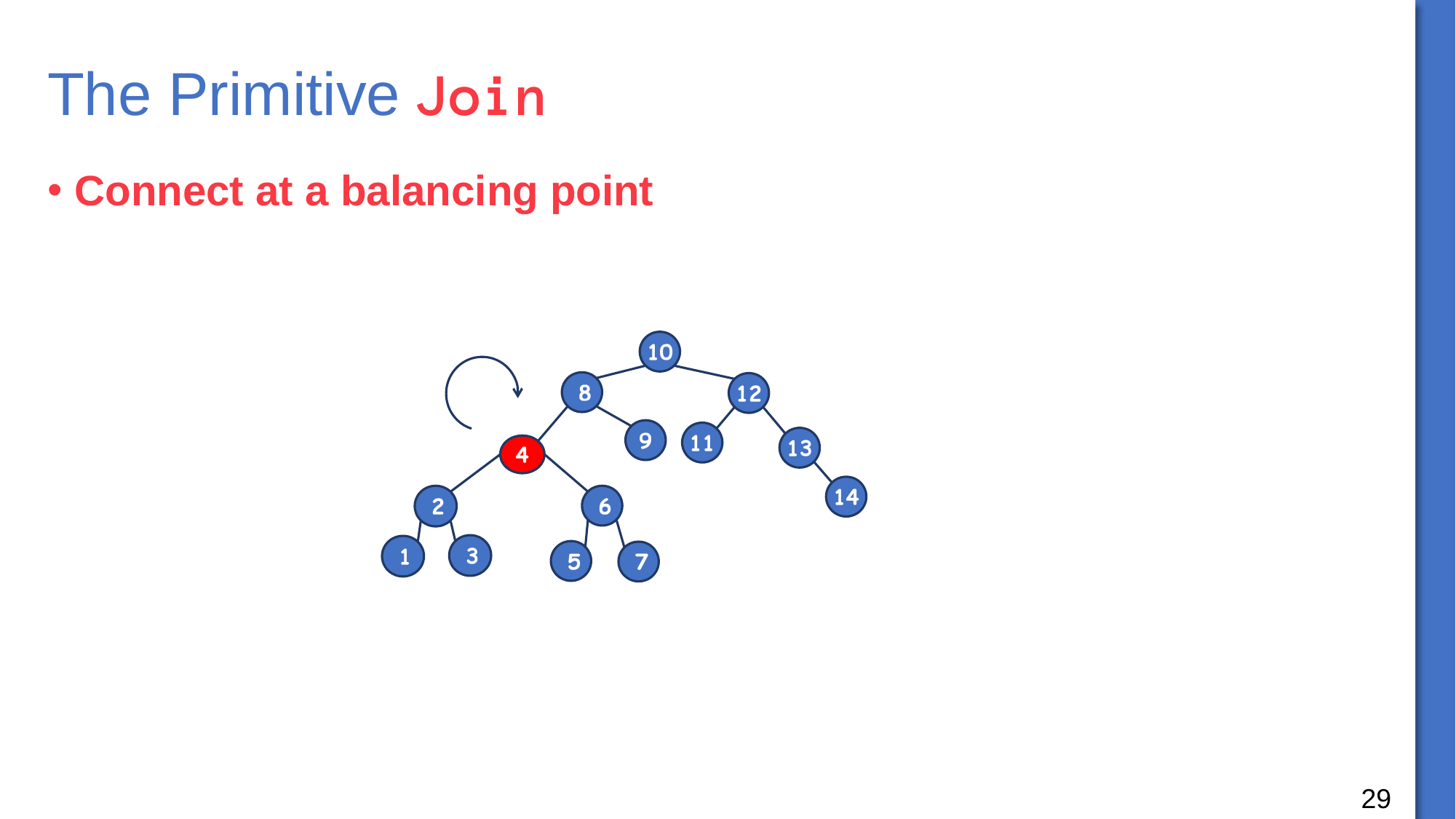

# The Primitive Join
Connect at a balancing point

10

8
12
9
11
13
4
14
2
6
5
7
3
1
29